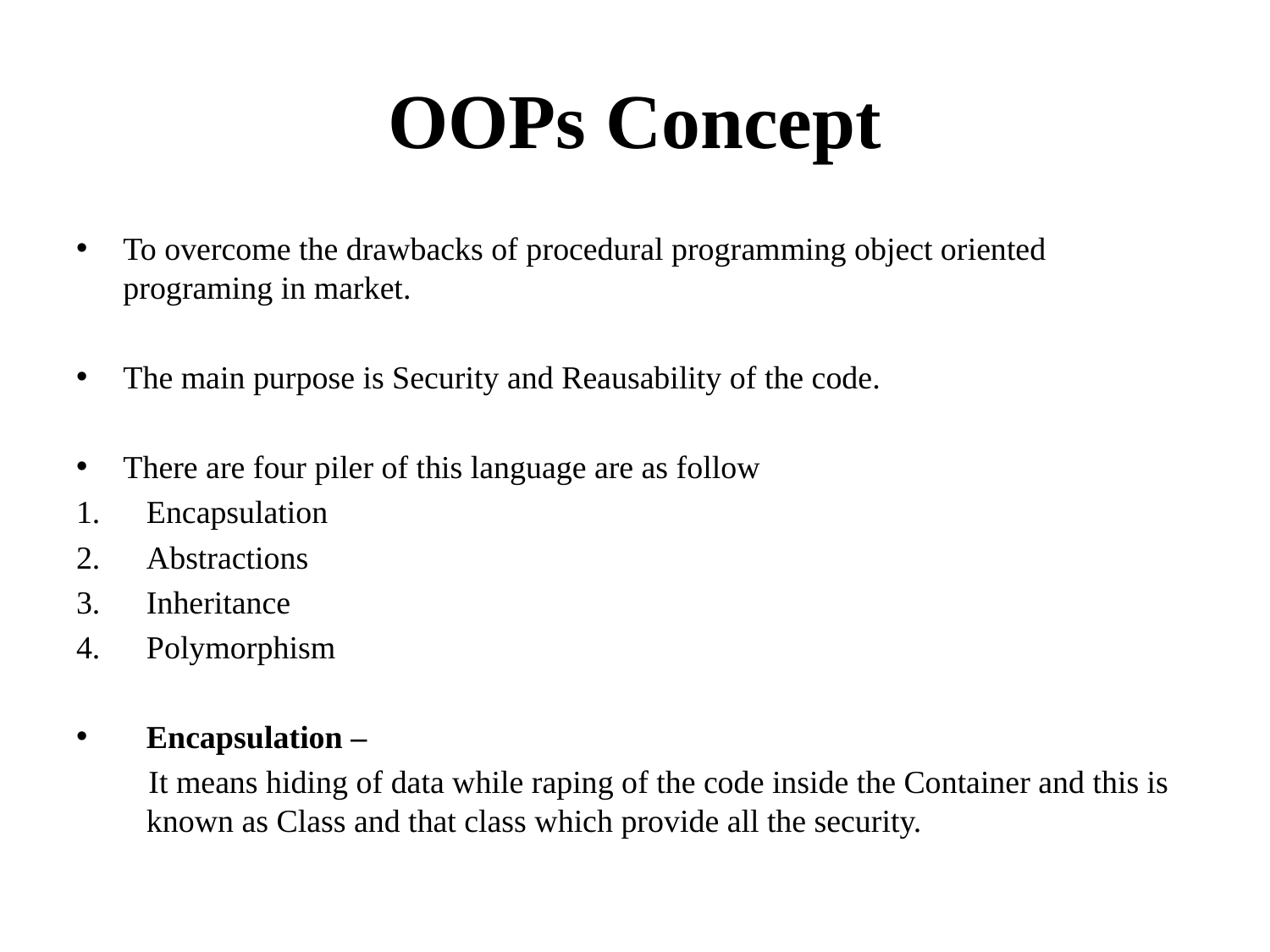

# OOPs Concept
To overcome the drawbacks of procedural programming object oriented programing in market.

The main purpose is Security and Reausability of the code.

There are four piler of this language are as follow
Encapsulation
Abstractions
Inheritance
Polymorphism

Encapsulation –
         It means hiding of data while raping of the code inside the Container and this is known as Class and that class which provide all the security.